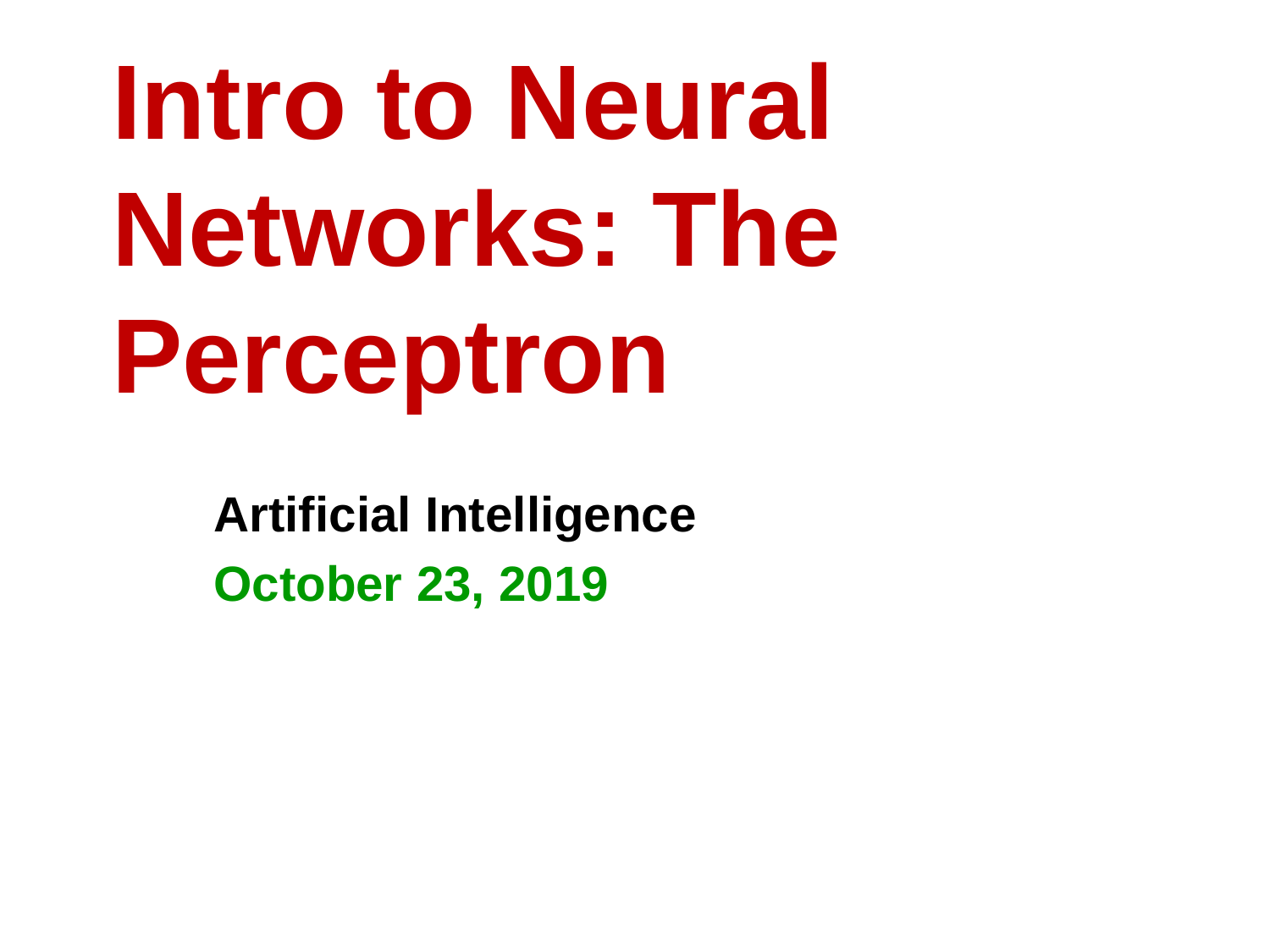

# Intro to Neural Networks: The Perceptron
Artificial Intelligence
October 23, 2019